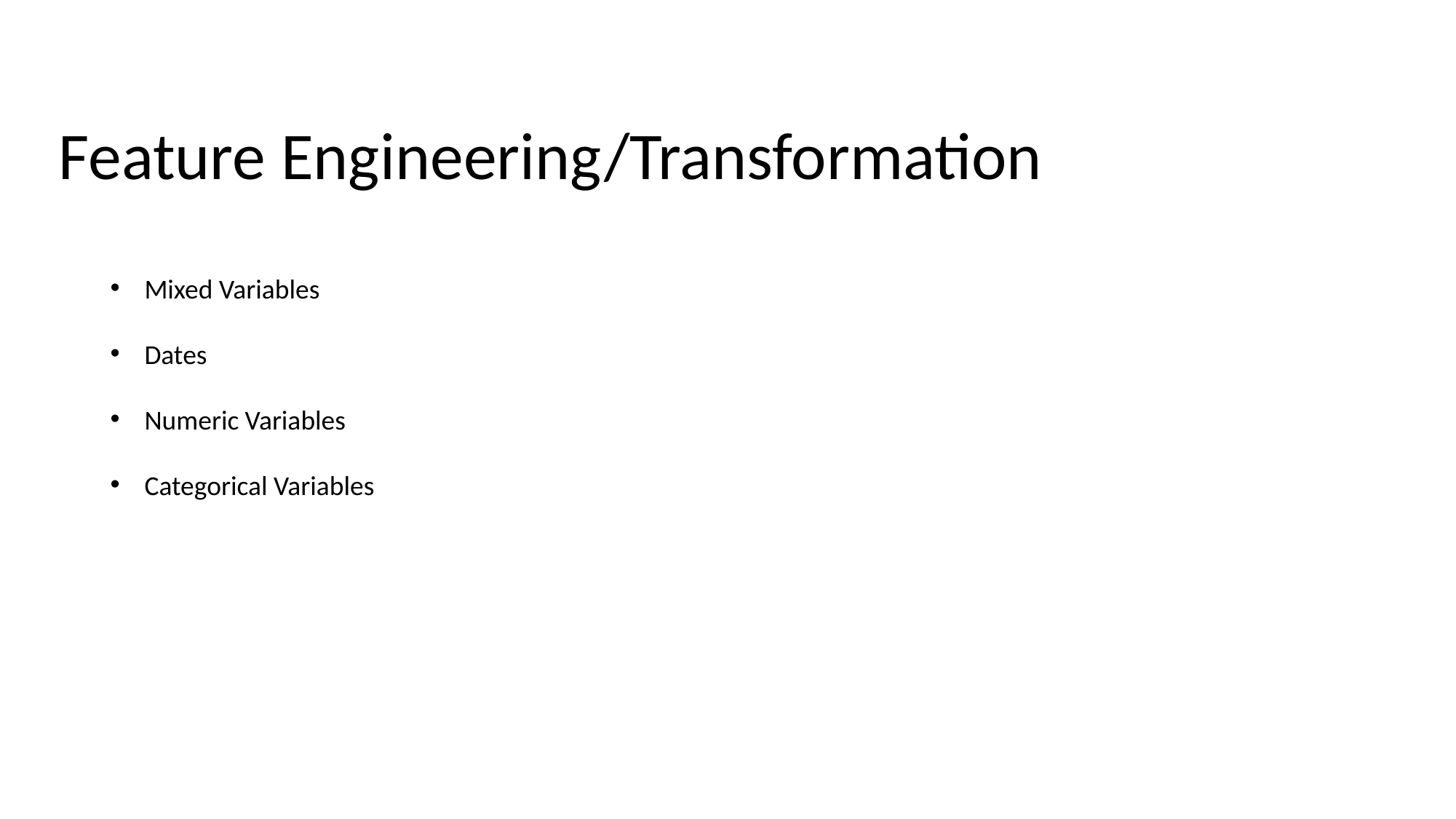

# Feature Engineering/Transformation

Mixed Variables

Dates

Numeric Variables

Categorical Variables